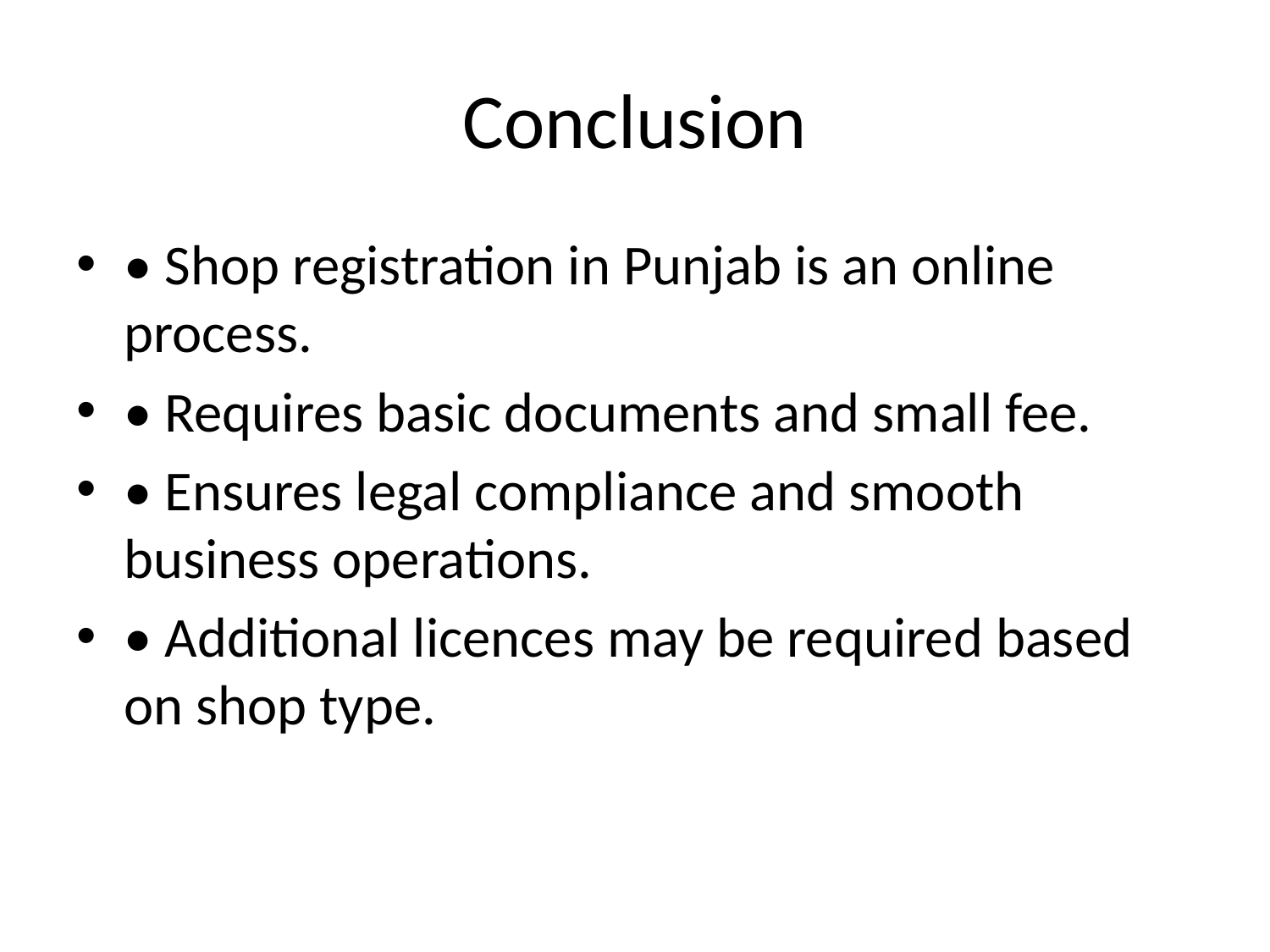

# Conclusion
• Shop registration in Punjab is an online process.
• Requires basic documents and small fee.
• Ensures legal compliance and smooth business operations.
• Additional licences may be required based on shop type.